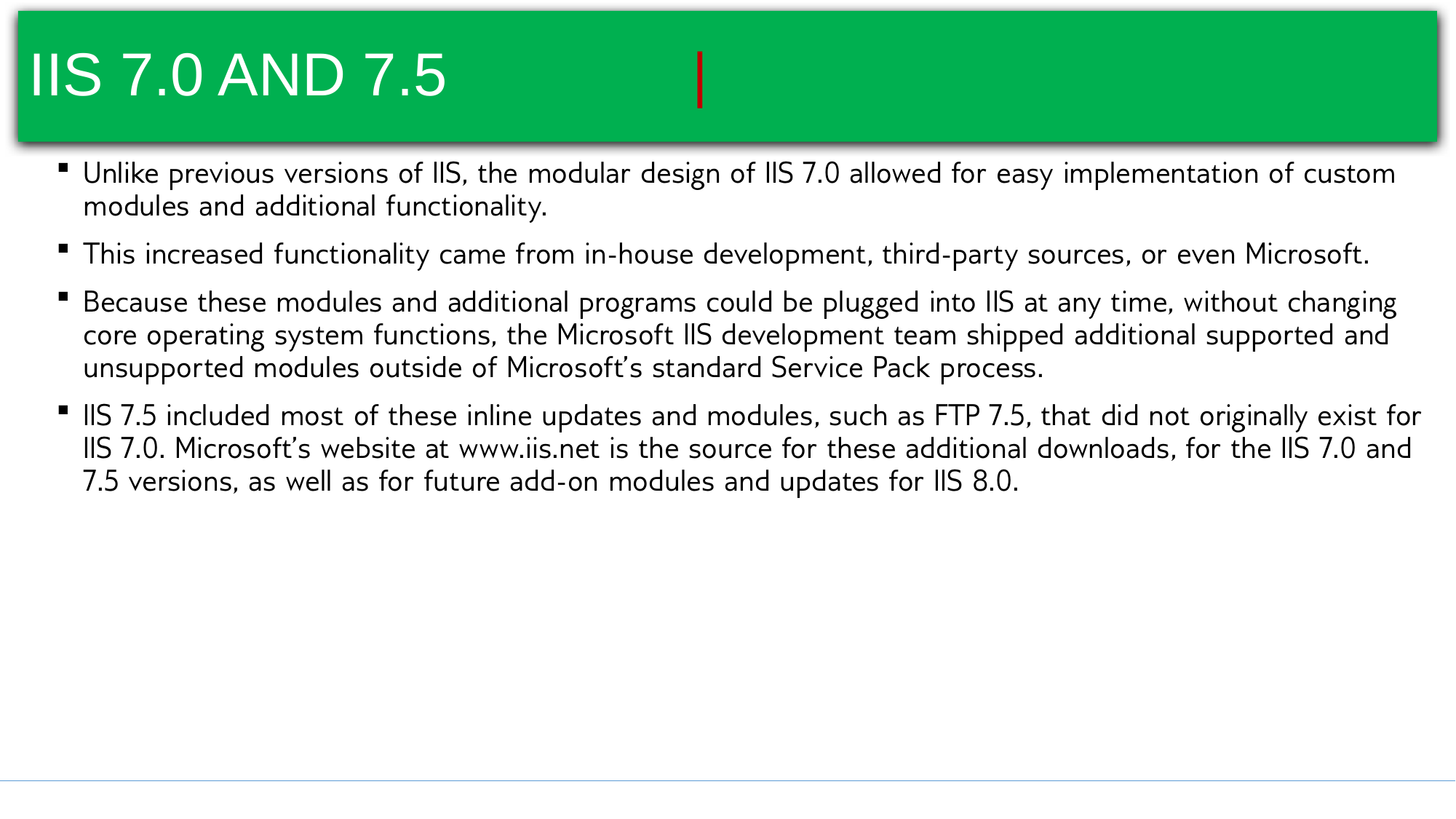

# IIS 7.0 AND 7.5									    |
Unlike previous versions of IIS, the modular design of IIS 7.0 allowed for easy implementation of custom modules and additional functionality.
This increased functionality came from in-house development, third-party sources, or even Microsoft.
Because these modules and additional programs could be plugged into IIS at any time, without changing core operating system functions, the Microsoft IIS development team shipped additional supported and unsupported modules outside of Microsoft’s standard Service Pack process.
IIS 7.5 included most of these inline updates and modules, such as FTP 7.5, that did not originally exist for IIS 7.0. Microsoft’s website at www.iis.net is the source for these additional downloads, for the IIS 7.0 and 7.5 versions, as well as for future add-on modules and updates for IIS 8.0.